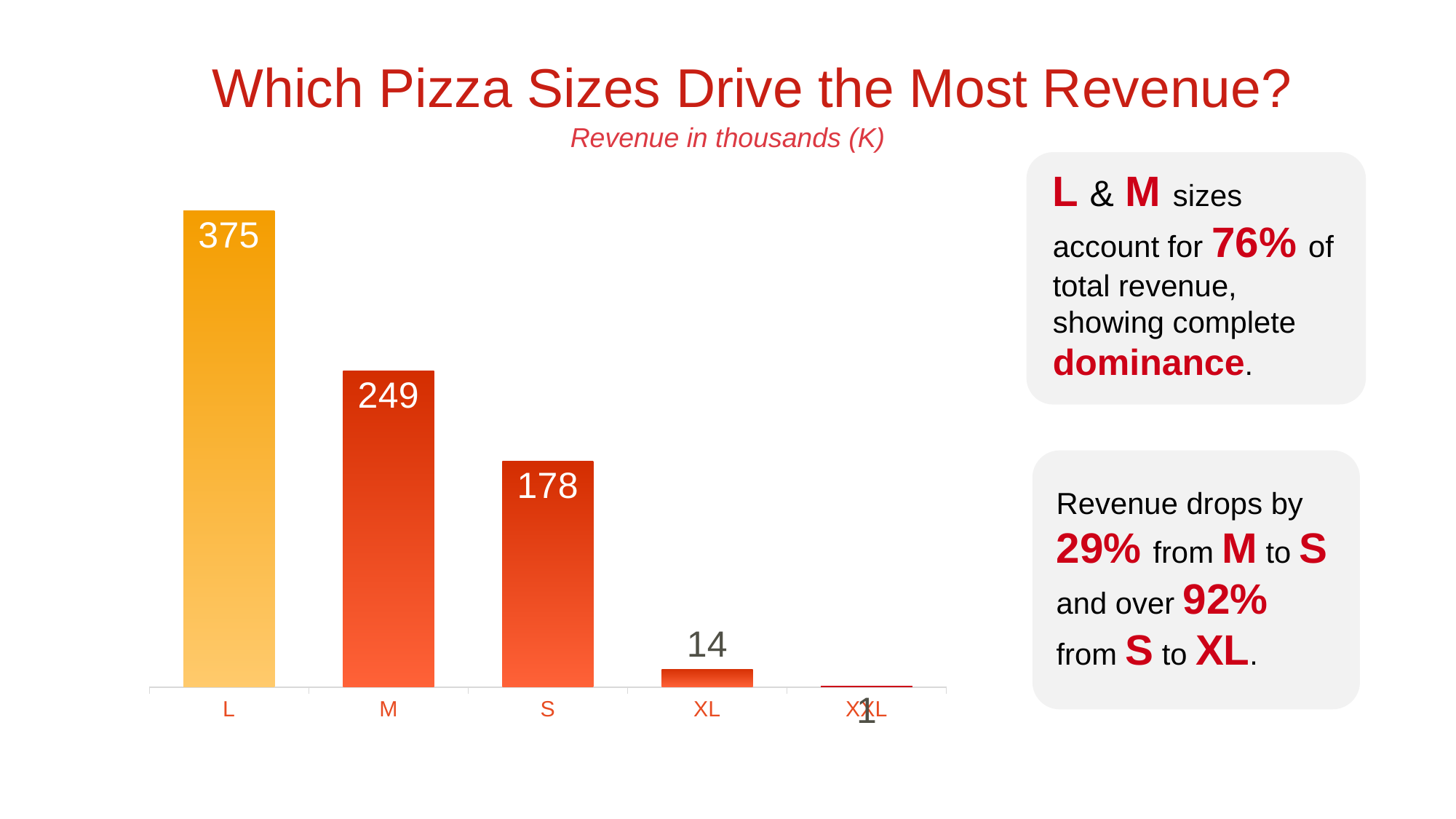

Which Pizza Sizes Drive the Most Revenue?
Revenue in thousands (K)

L & M sizes account for 76% of total revenue, showing complete dominance.

### Chart

| Category | revenue |
|---|---|
| L | 375.0 |
| M | 249.0 |
| S | 178.0 |
| XL | 14.0 |
| XXL | 1.0 |
Revenue drops by 29% from M to S and over 92% from S to XL.